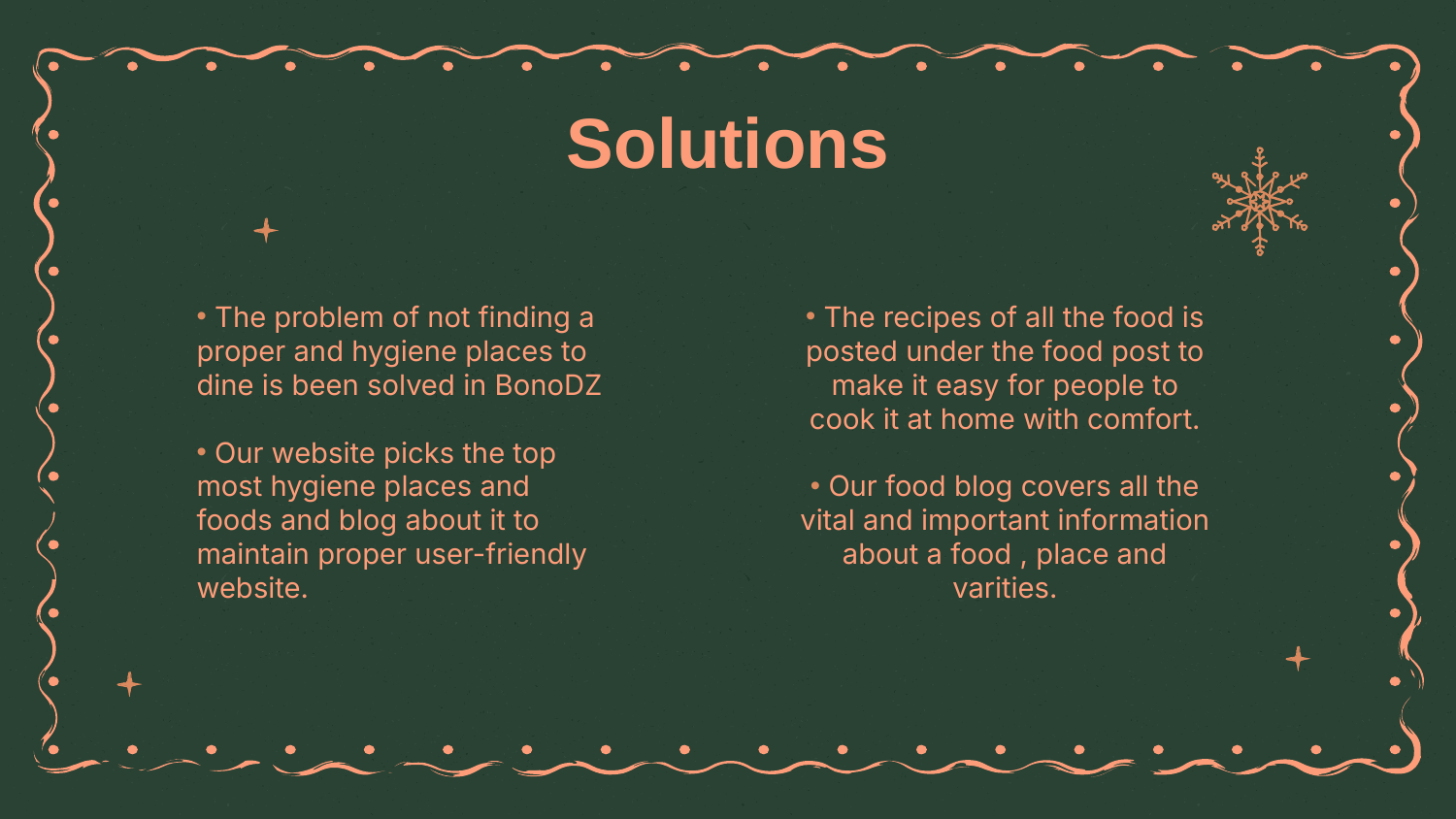

# Solutions

 The problem of not finding a proper and hygiene places to dine is been solved in BonoDZ

 Our website picks the top most hygiene places and foods and blog about it to maintain proper user-friendly website.
 The recipes of all the food is posted under the food post to make it easy for people to cook it at home with comfort.

 Our food blog covers all the vital and important information about a food , place and varities.